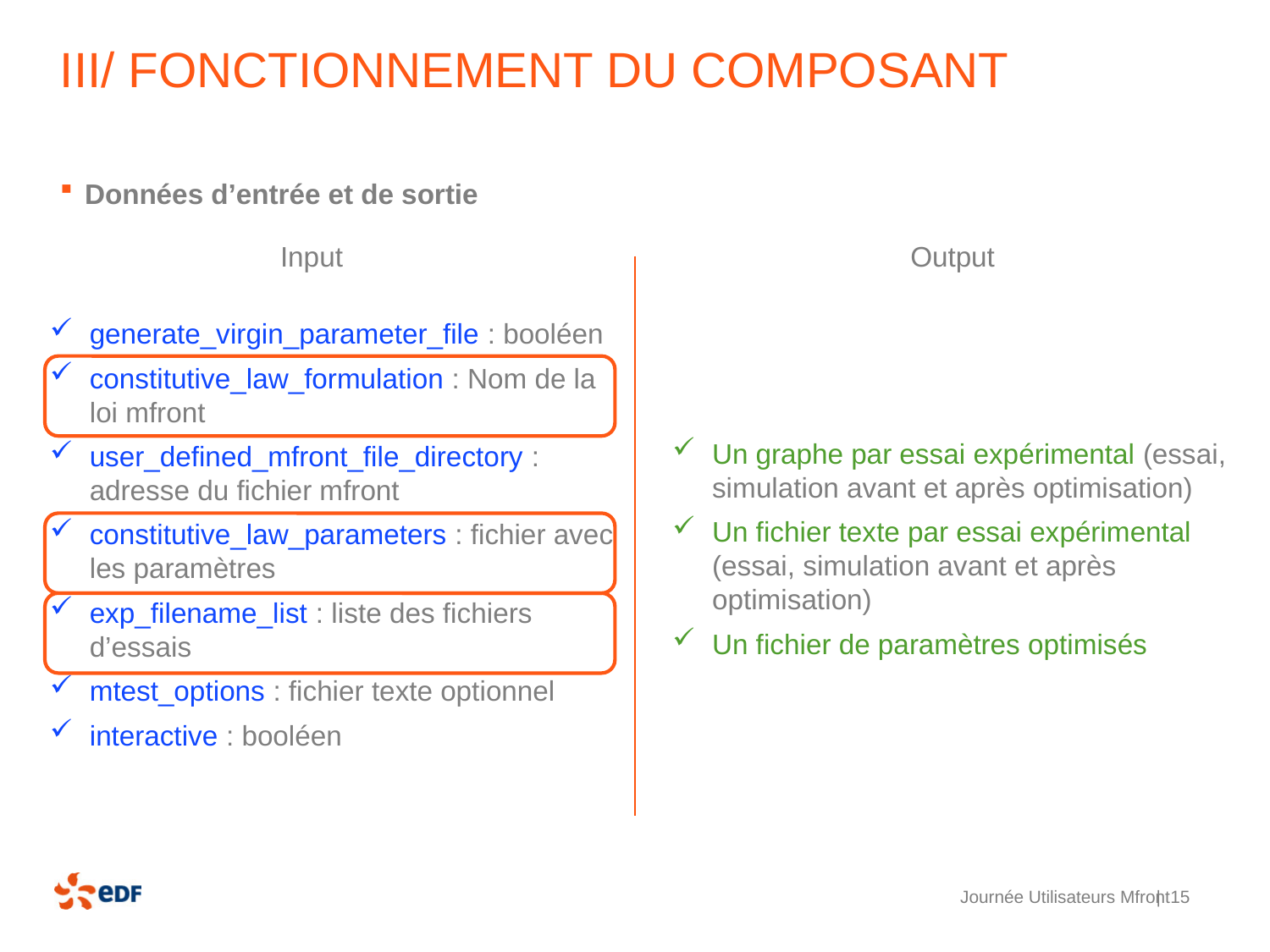

# III/ Fonctionnement du composant
Données d’entrée et de sortie
Output
Input
generate_virgin_parameter_file : booléen
constitutive_law_formulation : Nom de la loi mfront
user_defined_mfront_file_directory : adresse du fichier mfront
constitutive_law_parameters : fichier avec les paramètres
exp_filename_list : liste des fichiers d’essais
mtest_options : fichier texte optionnel
interactive : booléen

Un graphe par essai expérimental (essai, simulation avant et après optimisation)
Un fichier texte par essai expérimental (essai, simulation avant et après optimisation)
Un fichier de paramètres optimisés

Journée Utilisateurs Mfront